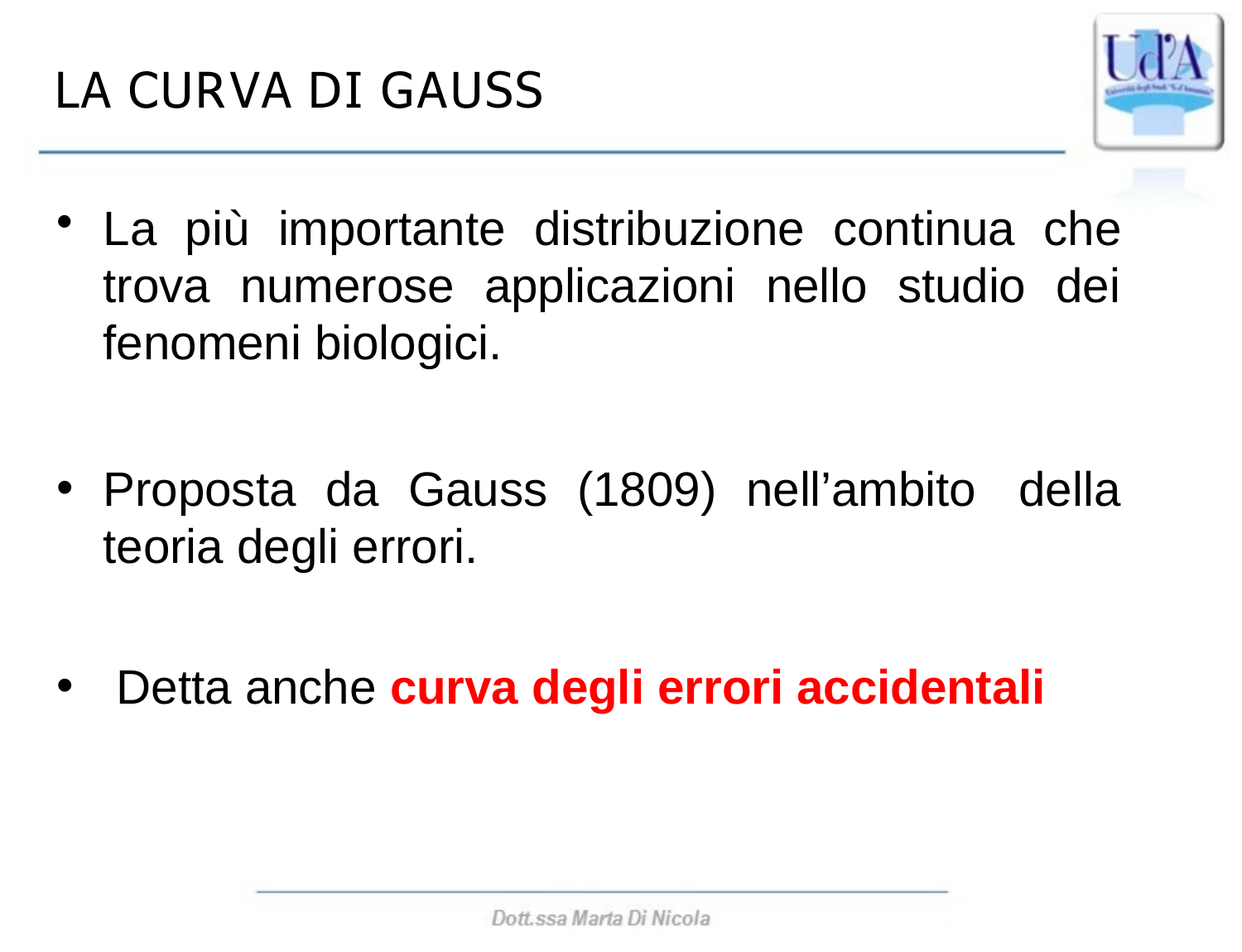

# LA CURVA DI GAUSS
La più importante distribuzione continua che  trova numerose applicazioni nello studio dei  fenomeni biologici.

Proposta da Gauss (1809) nell’ambito della  teoria degli errori.

Detta anche curva degli errori accidentali